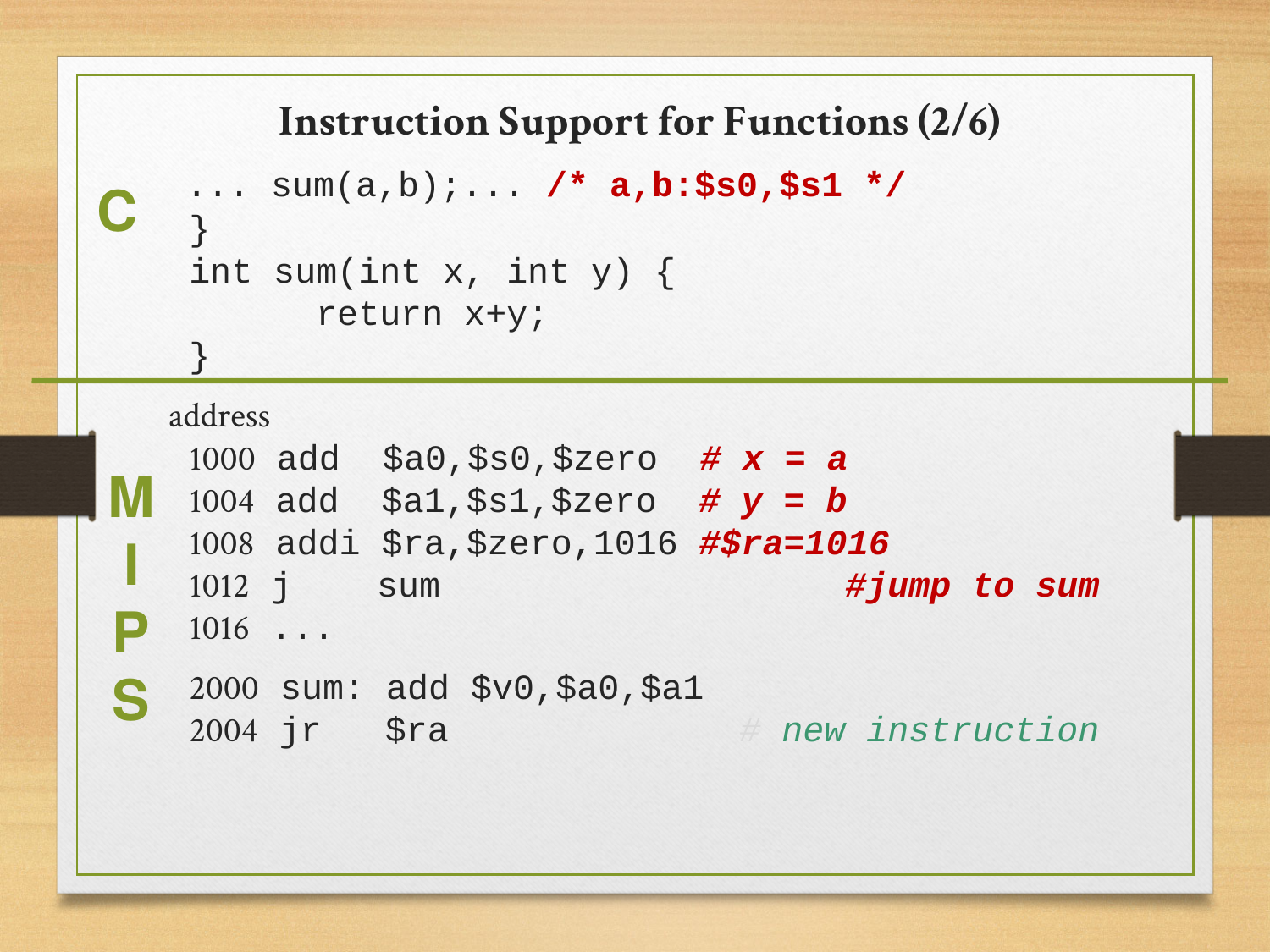

Instruction Support for Functions (2/6)
 ... sum(a,b);... /* a,b:$s0,$s1 */
}
int sum(int x, int y) {
	return x+y;
}
 address
1000 add  $a0,$s0,$zero  # x = a
1004 add  $a1,$s1,$zero  # y = b
1008 addi $ra,$zero,1016 #$ra=1016
1012 j    sum 		       #jump to sum
1016 ...
	2000 sum: add $v0,$a0,$a1
2004 jr   $ra		  # new instruction
C

M
I
P
S